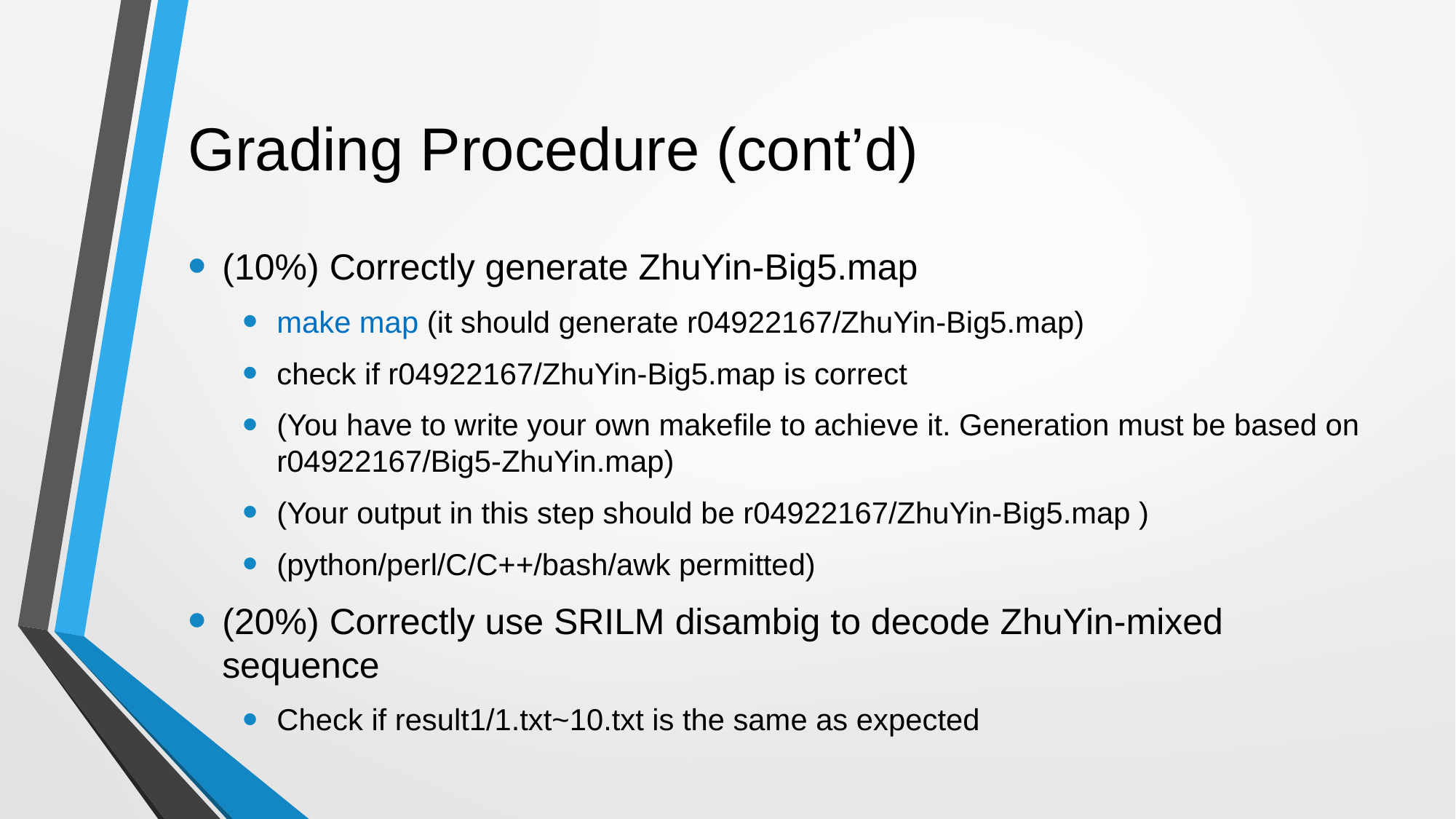

# Grading Procedure (cont’d)
(10%) Correctly generate ZhuYin-Big5.map
make map (it should generate r04922167/ZhuYin-Big5.map)
check if r04922167/ZhuYin-Big5.map is correct
(You have to write your own makefile to achieve it. Generation must be based on r04922167/Big5-ZhuYin.map)
(Your output in this step should be r04922167/ZhuYin-Big5.map )
(python/perl/C/C++/bash/awk permitted)
(20%) Correctly use SRILM disambig to decode ZhuYin-mixed sequence
Check if result1/1.txt~10.txt is the same as expected